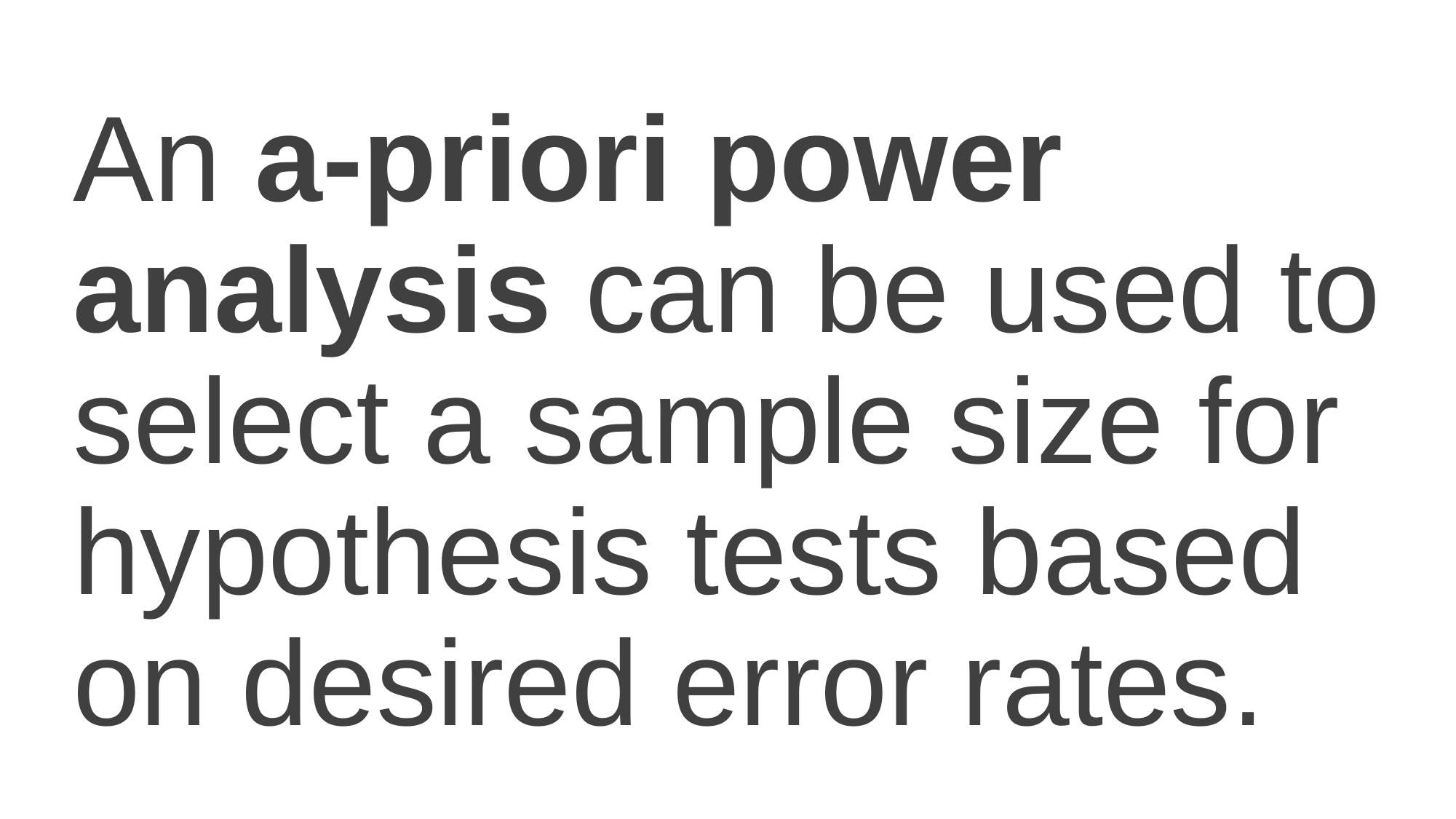

An a-priori power analysis can be used to select a sample size for hypothesis tests based on desired error rates.